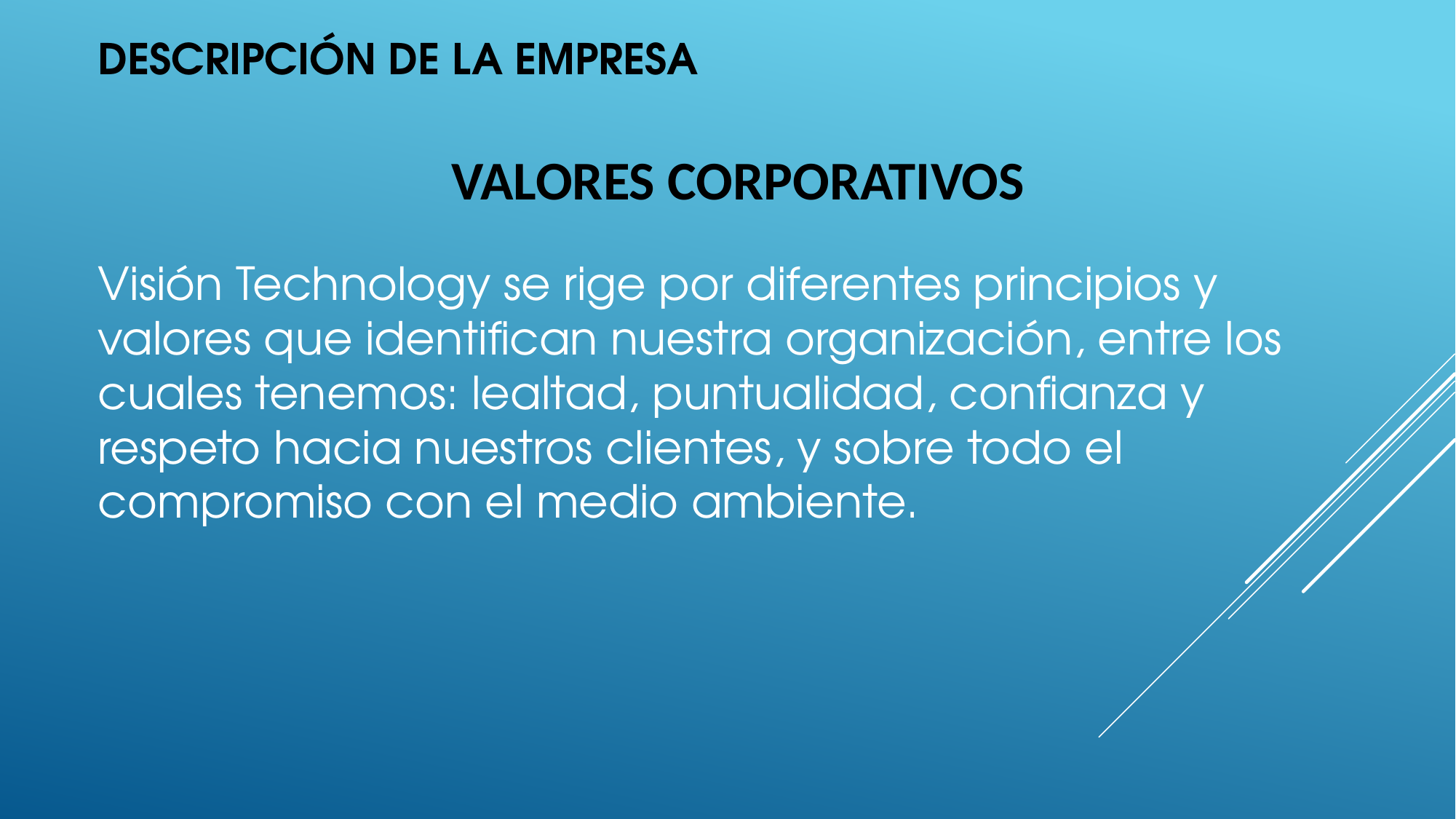

DESCRIPCIÓN DE LA EMPRESA

VALORES CORPORATIVOS

Visión Technology se rige por diferentes principios y valores que identifican nuestra organización, entre los cuales tenemos: lealtad, puntualidad, confianza y respeto hacia nuestros clientes, y sobre todo el compromiso con el medio ambiente.